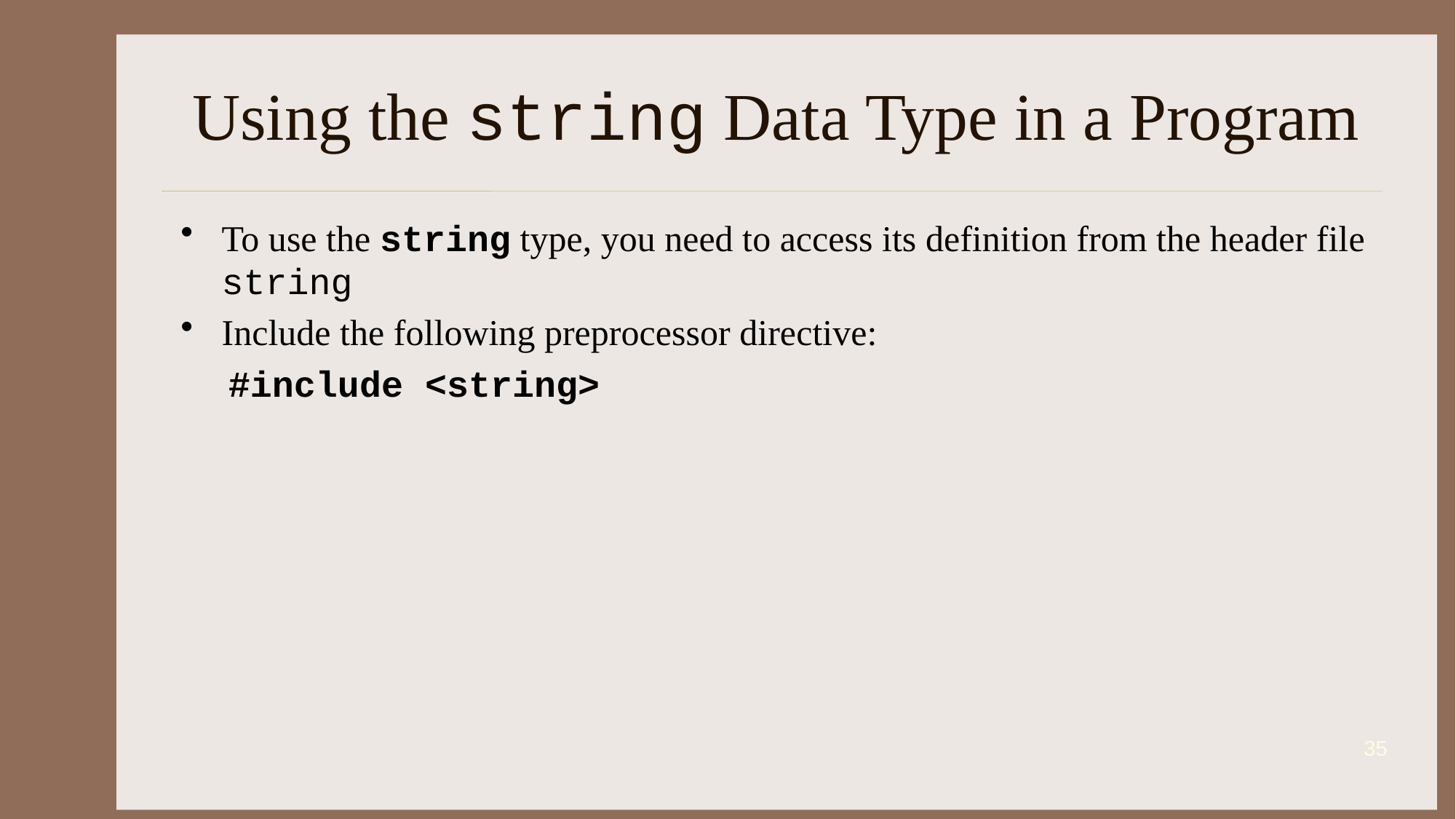

# Using the string Data Type in a Program
To use the string type, you need to access its definition from the header file string
Include the following preprocessor directive:
#include <string>
35